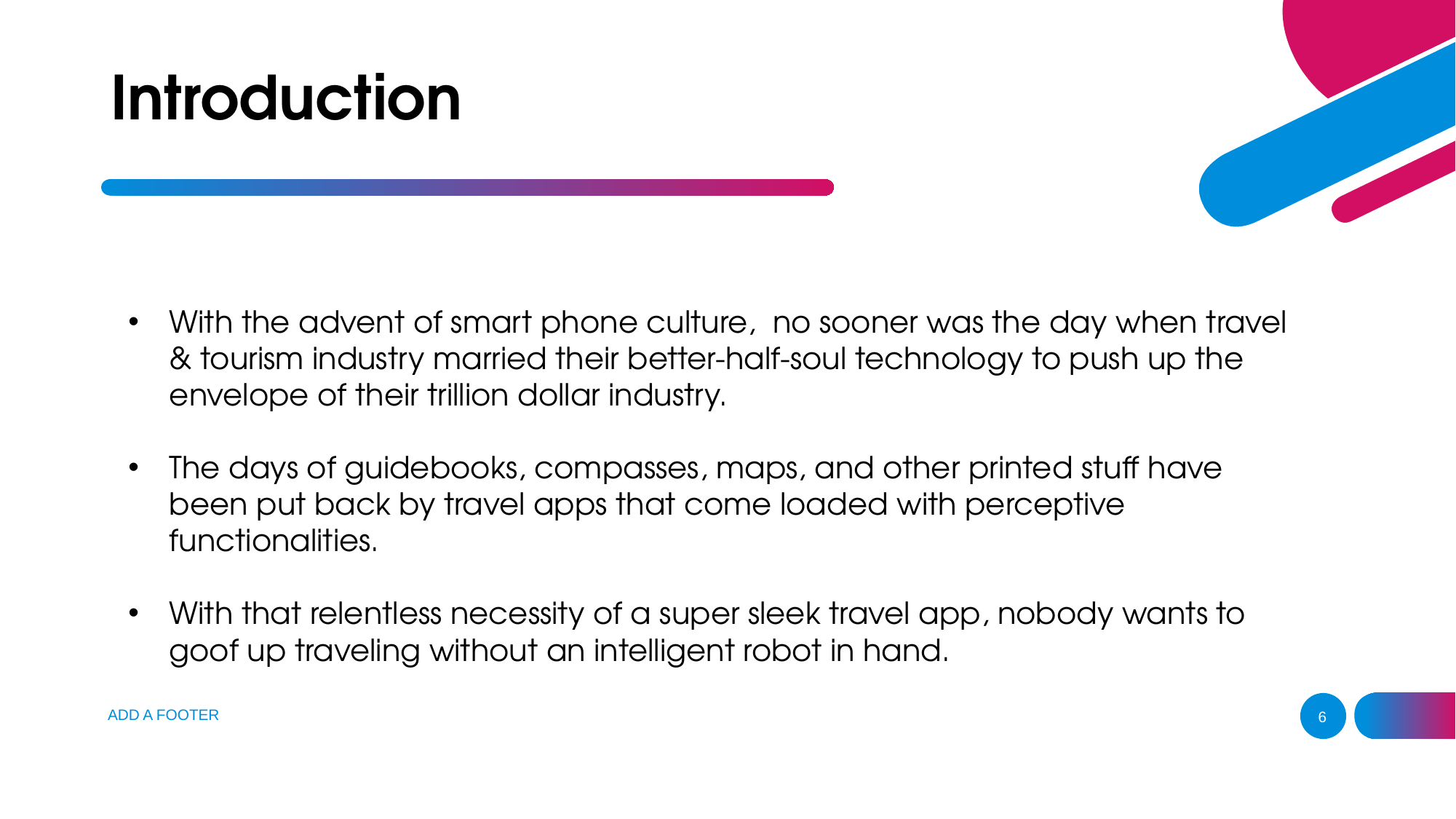

# Introduction
With the advent of smart phone culture,  no sooner was the day when travel & tourism industry married their better-half-soul technology to push up the envelope of their trillion dollar industry.

The days of guidebooks, compasses, maps, and other printed stuff have been put back by travel apps that come loaded with perceptive functionalities.

With that relentless necessity of a super sleek travel app, nobody wants to goof up traveling without an intelligent robot in hand.
ADD A FOOTER
6